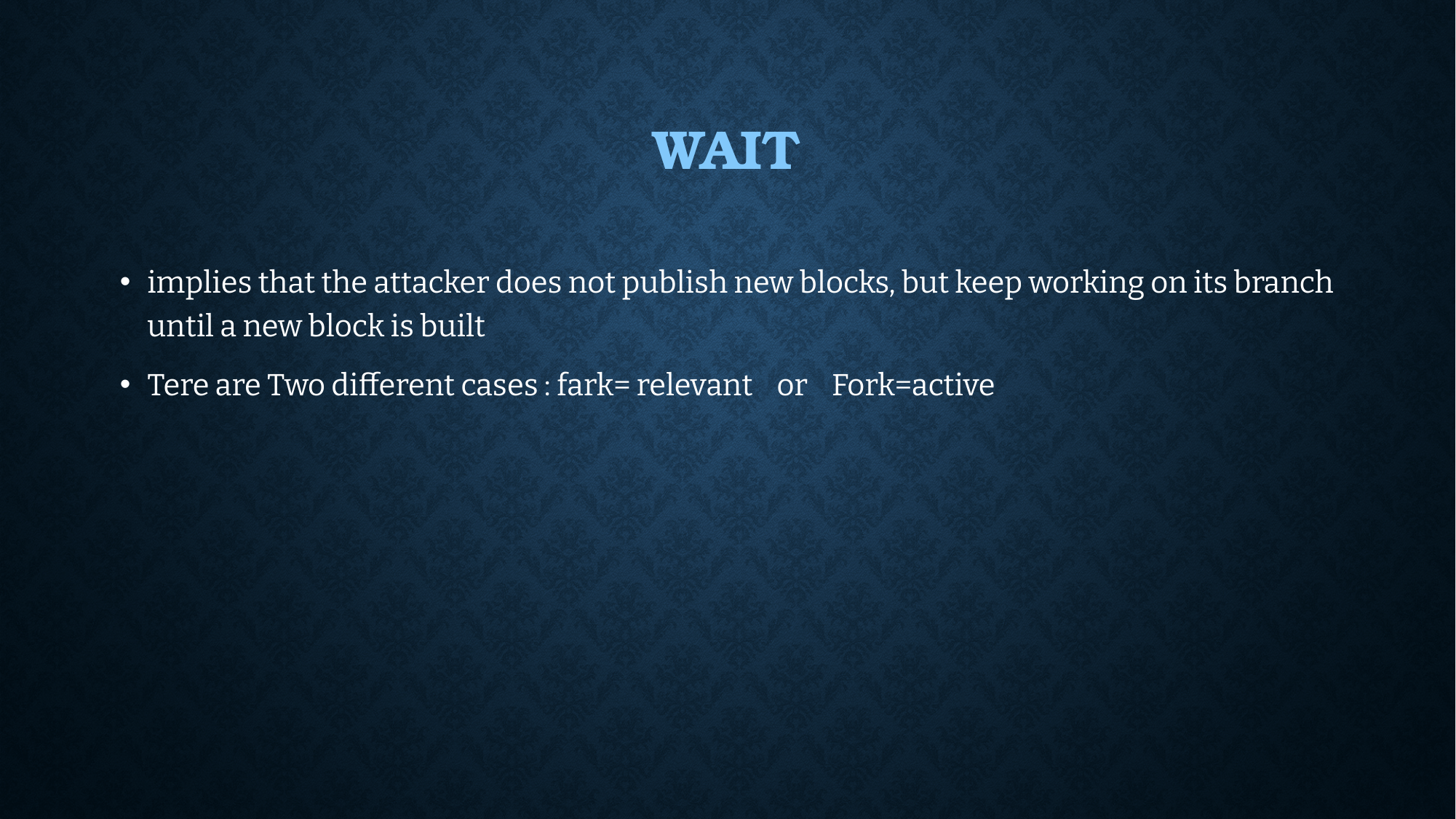

# wait
implies that the attacker does not publish new blocks, but keep working on its branch until a new block is built
Tere are Two different cases : fark= relevant    or    Fork=active